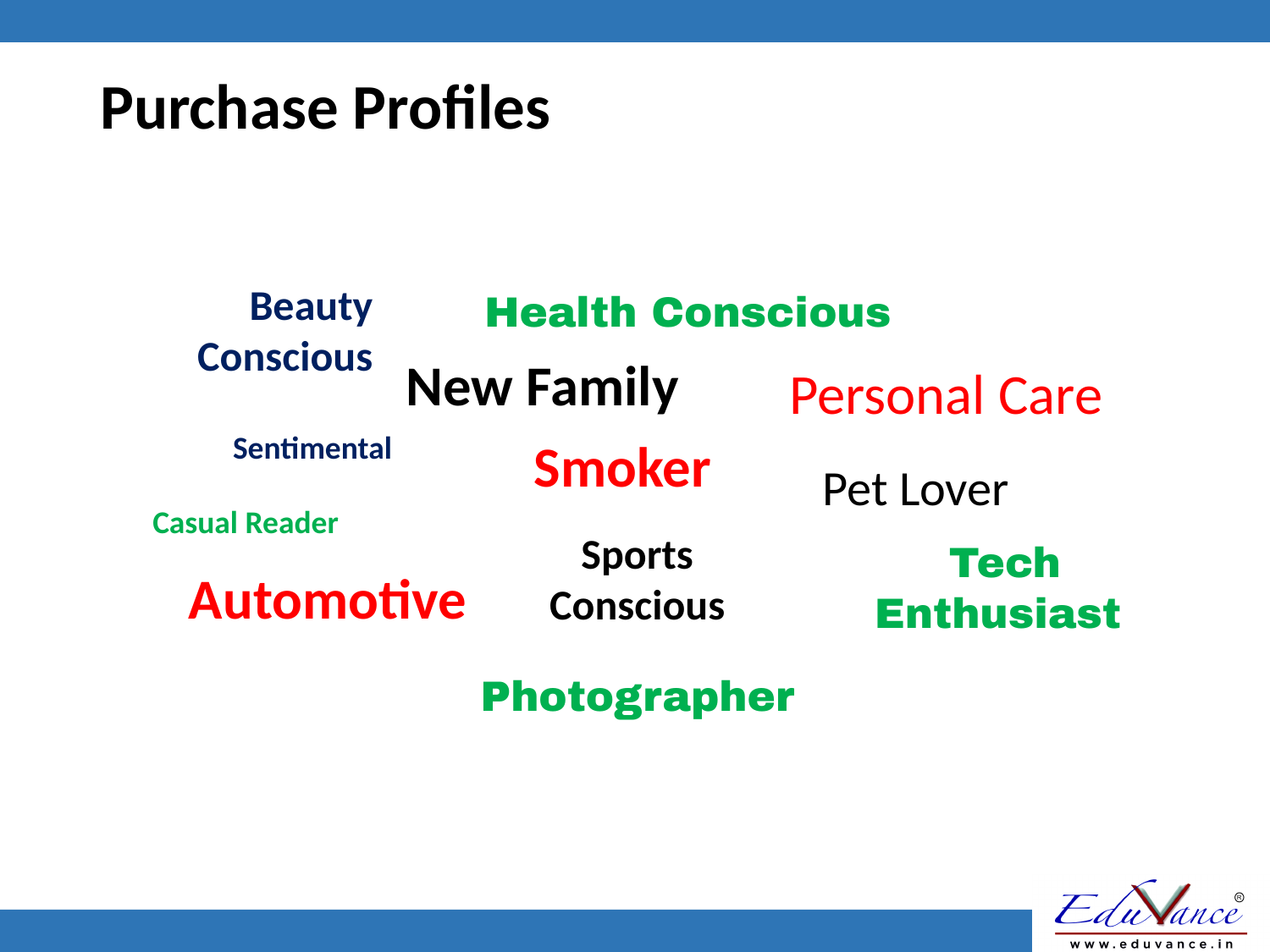

# Purchase Profiles
Beauty Conscious
Health Conscious
New Family
Personal Care
Sentimental
Smoker
Pet Lover
Casual Reader
Sports Conscious
Tech Enthusiast
Automotive
Photographer